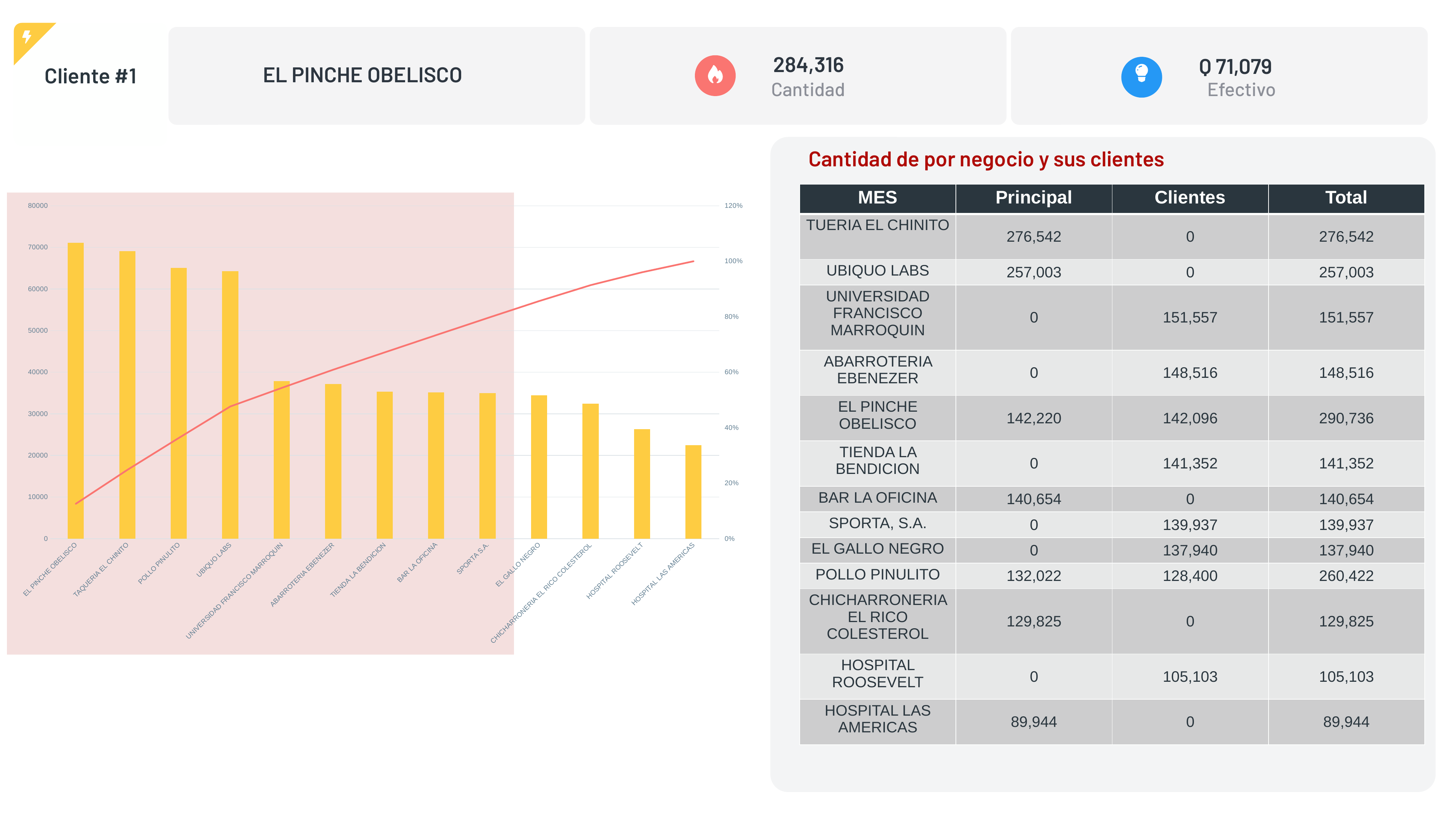

Cliente #1

284,316

Cantidad
Q 71,079

Efectivo
EL PINCHE OBELISCO

Cantidad de por negocio y sus clientes

| MES | Principal | Clientes | Total |
| --- | --- | --- | --- |
| TUERIA EL CHINITO | 276,542 | 0 | 276,542 |
| UBIQUO LABS | 257,003 | 0 | 257,003 |
| UNIVERSIDAD FRANCISCO MARROQUIN | 0 | 151,557 | 151,557 |
| ABARROTERIA EBENEZER | 0 | 148,516 | 148,516 |
| EL PINCHE OBELISCO | 142,220 | 142,096 | 290,736 |
| TIENDA LA BENDICION | 0 | 141,352 | 141,352 |
| BAR LA OFICINA | 140,654 | 0 | 140,654 |
| SPORTA, S.A. | 0 | 139,937 | 139,937 |
| EL GALLO NEGRO | 0 | 137,940 | 137,940 |
| POLLO PINULITO | 132,022 | 128,400 | 260,422 |
| CHICHARRONERIA EL RICO COLESTEROL | 129,825 | 0 | 129,825 |
| HOSPITAL ROOSEVELT | 0 | 105,103 | 105,103 |
| HOSPITAL LAS AMERICAS | 89,944 | 0 | 89,944 |

### Chart

| Category |  |  |
|---|---|---|
| EL PINCHE OBELISCO | 71079.0 | 0.12563060318296362 |
| TAQUERIA EL CHINITO | 69135.5 | 0.24782611193176118 |
| POLLO PINULITO | 65105.5 | 0.36289868238897693 |
| UBIQUO LABS | 64250.75 | 0.4764605006117685 |
| UNIVERSIDAD FRANCISCO MARROQUIN | 37889.25 | 0.5434289347716484 |
| ABARROTERIA EBENEZER | 37129.0 | 0.609053643413867 |
| TIENDA LA BENDICION | 35338.0 | 0.6715127980907698 |
| BAR LA OFICINA | 35163.5 | 0.7336635277721686 |
| SPORTA S.A. | 34984.25 | 0.7954974369352631 |
| EL GALLO NEGRO | 34485.0 | 0.856448932465089 |
| CHICHARRONERIA EL RICO COLESTEROL | 32456.25 | 0.9138146560199655 |
| HOSPITAL ROOSEVELT | 26275.75 | 0.9602564788028515 |
| HOSPITAL LAS AMERICAS | 22486.0 | 1.0 |